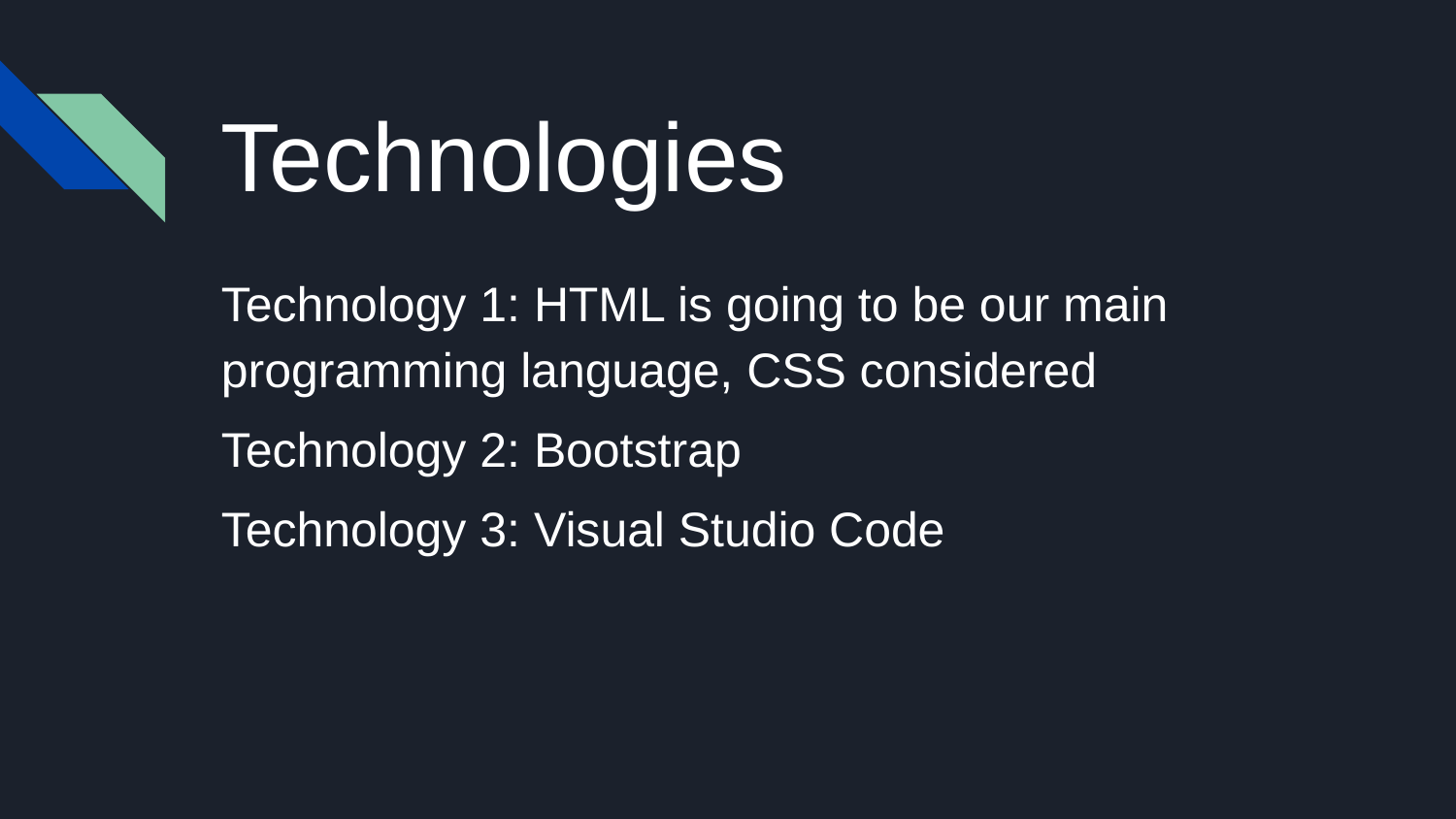

# Technologies

Technology 1: HTML is going to be our main programming language, CSS considered
Technology 2: Bootstrap
Technology 3: Visual Studio Code